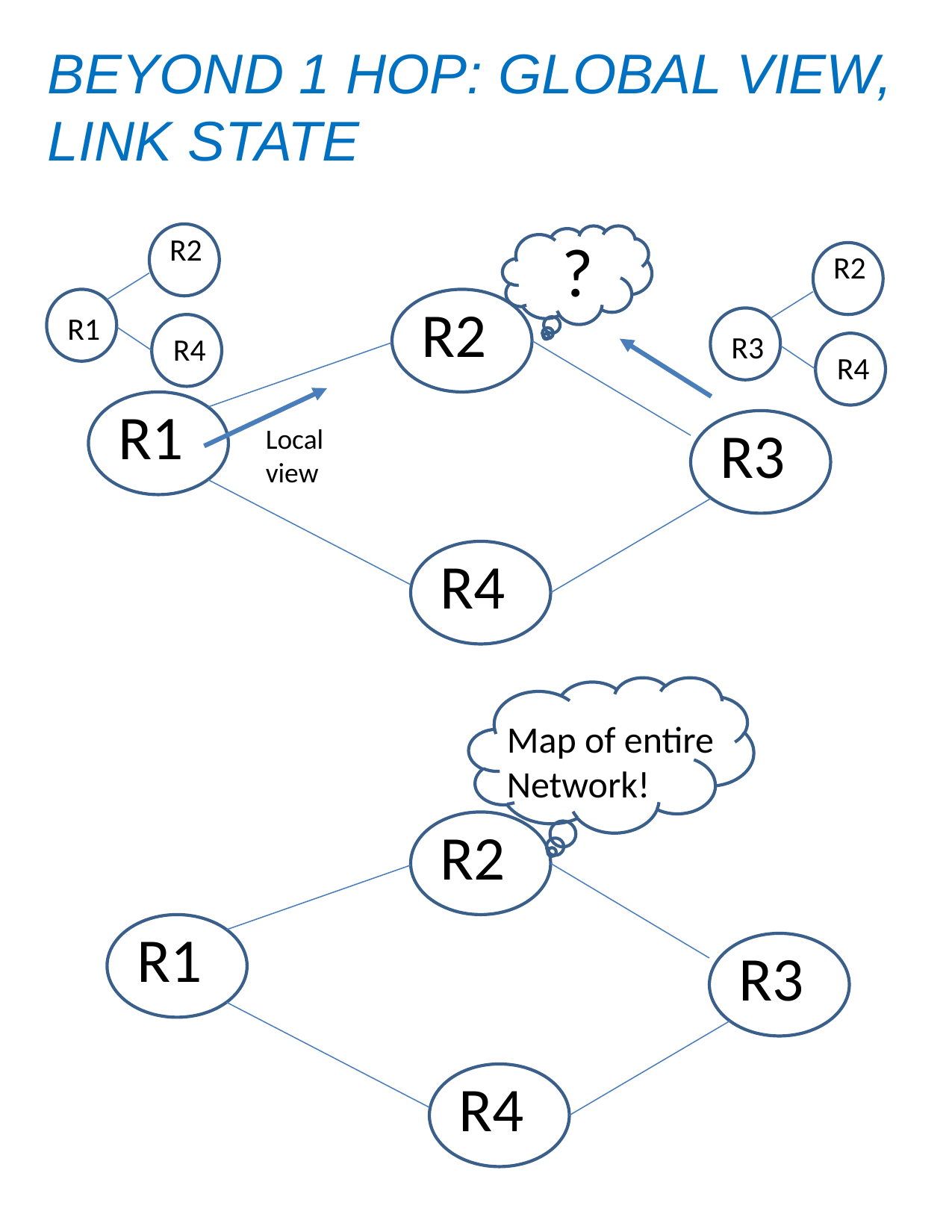

# BEYOND 1 HOP: GLOBAL VIEW, LINK STATE
?

R2

R2

R2
R1

R3
R4

R4

R1

R3
Local view

R4

Map of entire
Network!

R2

R1

R3

R4